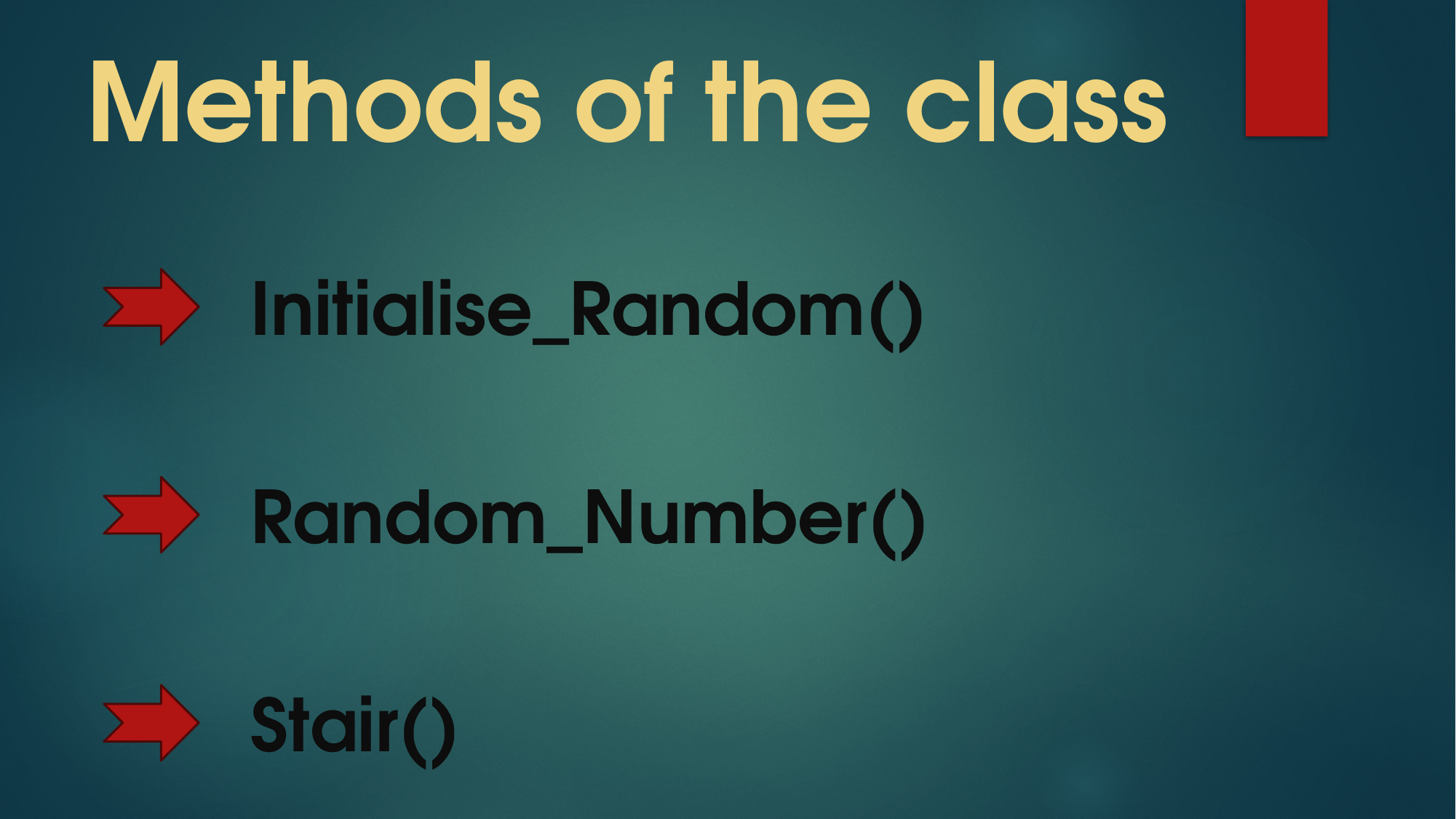

Methods of the class
Initialise_Random()

Random_Number()

Stair()